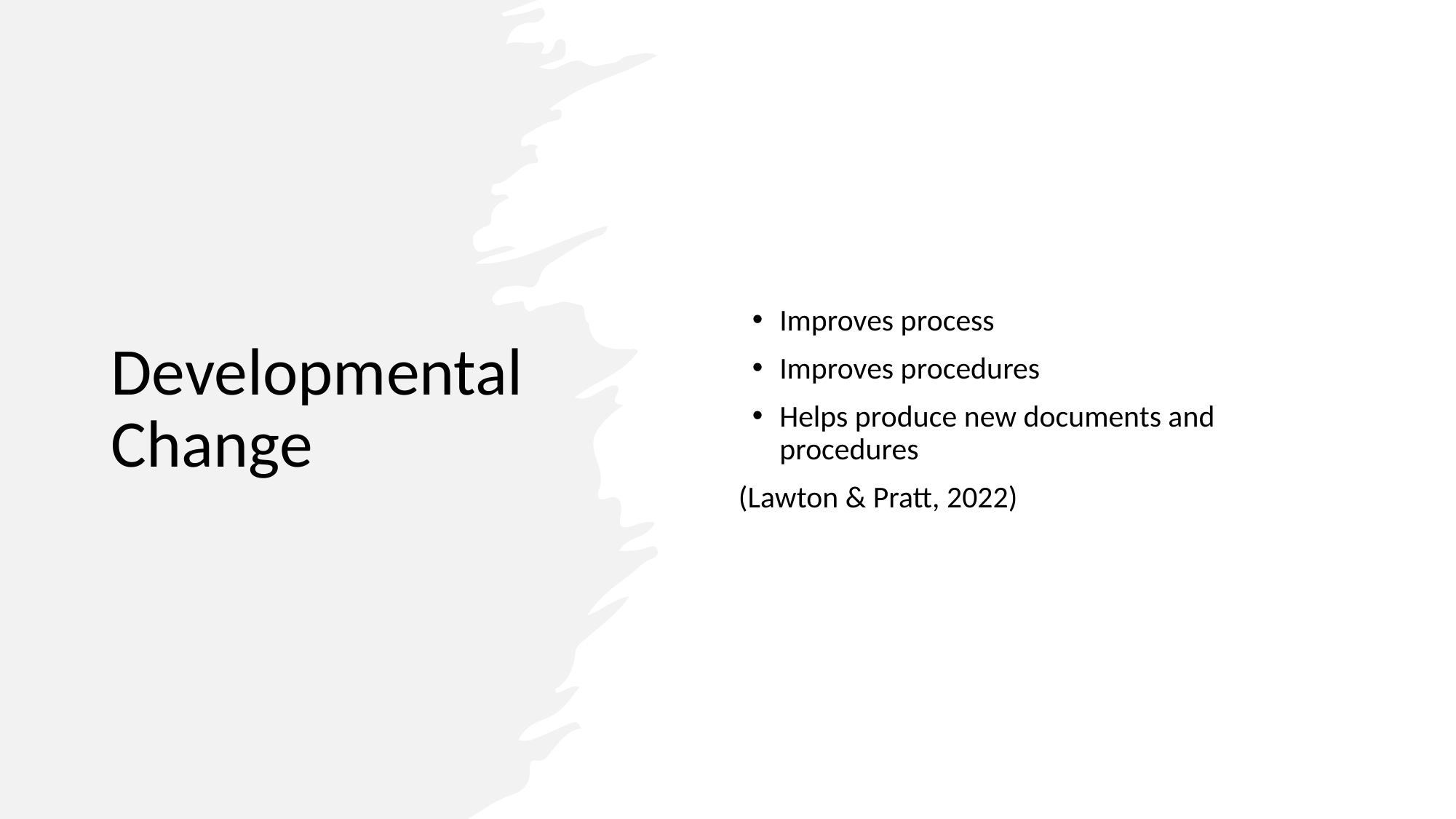

# Developmental Change
Improves process
Improves procedures
Helps produce new documents and procedures
(Lawton & Pratt, 2022)